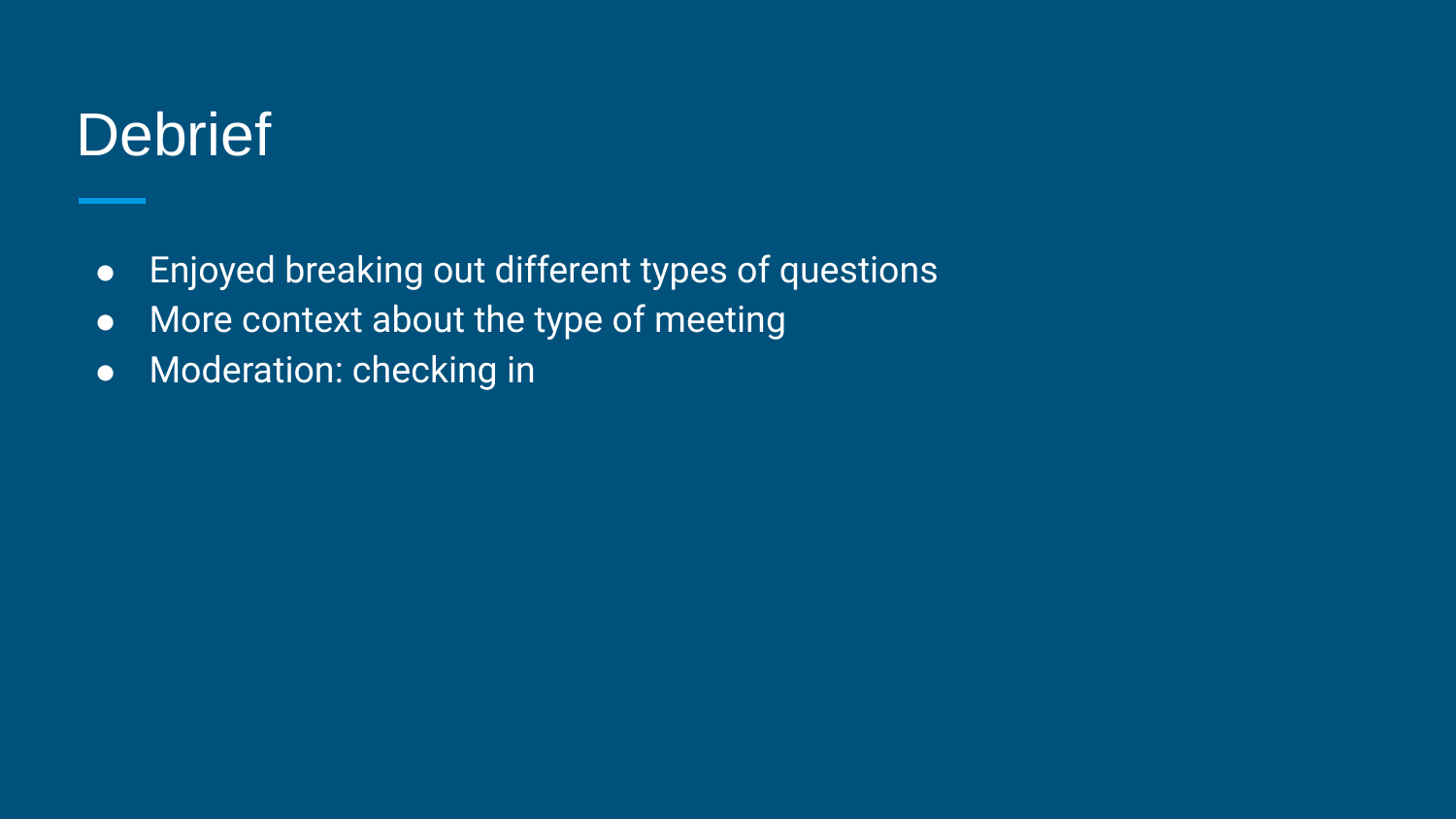

# Debrief
Enjoyed breaking out different types of questions
More context about the type of meeting
Moderation: checking in